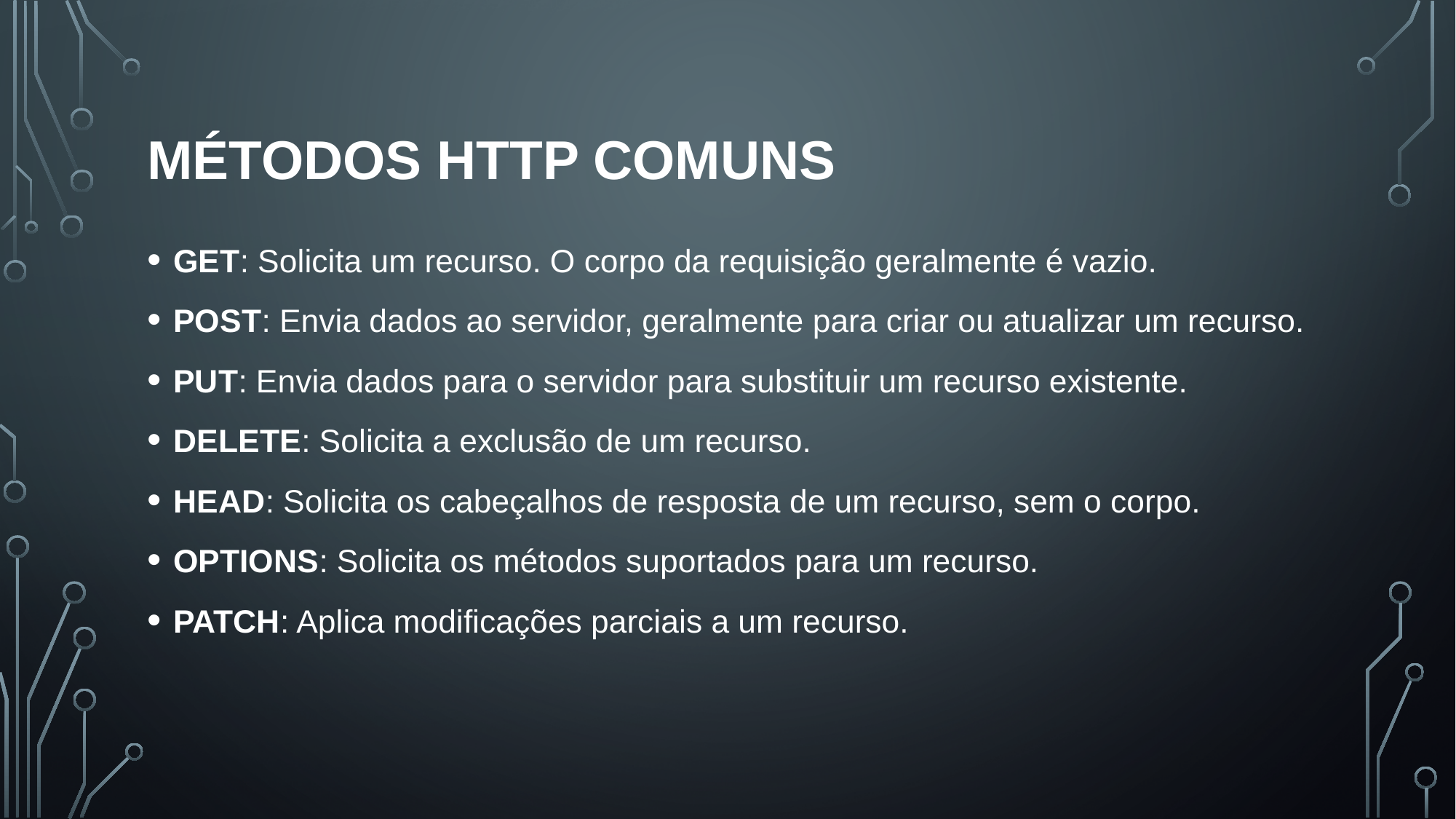

# Métodos HTTP Comuns
GET: Solicita um recurso. O corpo da requisição geralmente é vazio.
POST: Envia dados ao servidor, geralmente para criar ou atualizar um recurso.
PUT: Envia dados para o servidor para substituir um recurso existente.
DELETE: Solicita a exclusão de um recurso.
HEAD: Solicita os cabeçalhos de resposta de um recurso, sem o corpo.
OPTIONS: Solicita os métodos suportados para um recurso.
PATCH: Aplica modificações parciais a um recurso.